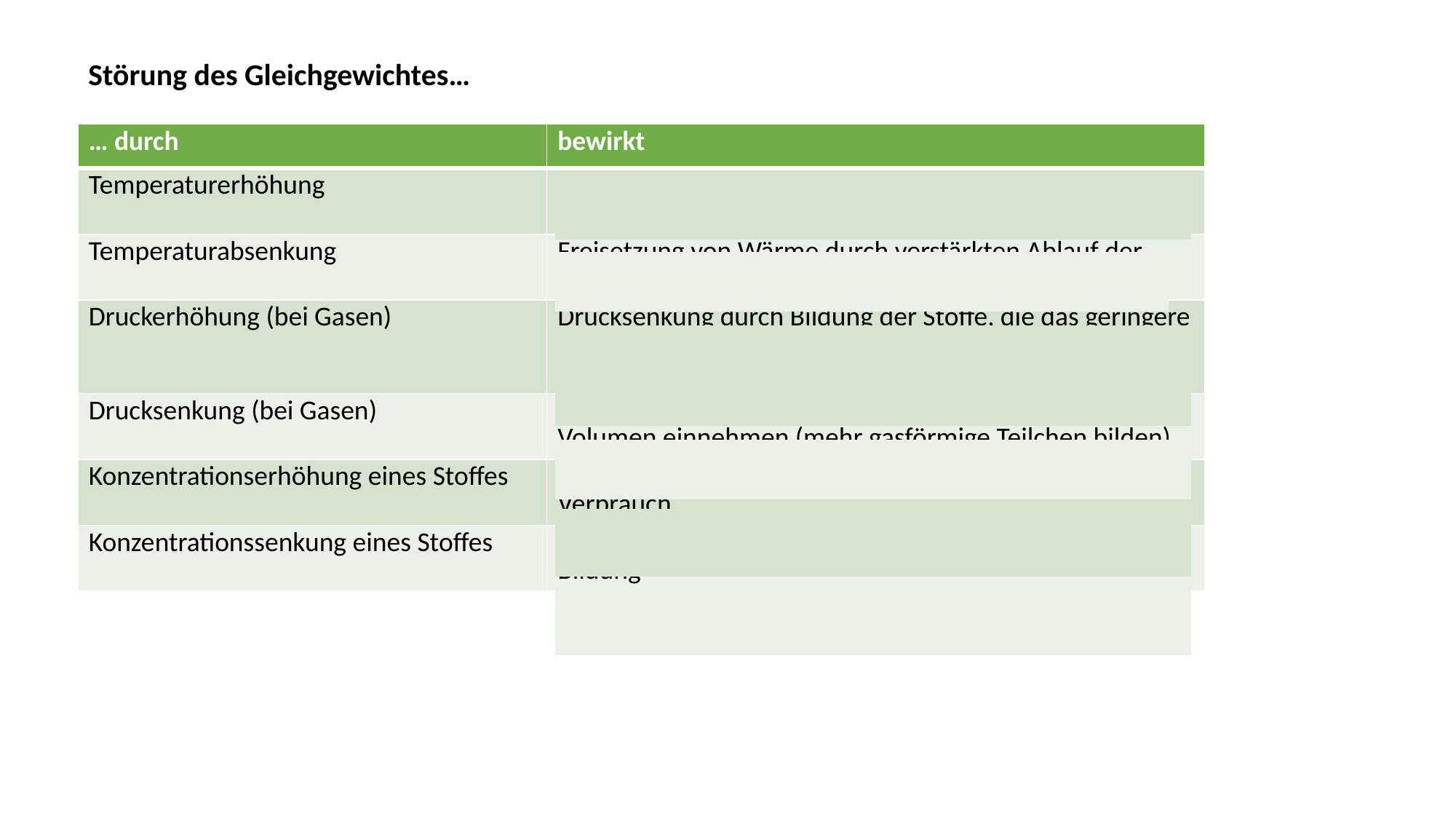

Störung des Gleichgewichtes…
| … durch | bewirkt |
| --- | --- |
| Temperaturerhöhung | Verbrauch der zugeführten Wärme durch verstärkten Ablauf der endothermen Reaktion |
| Temperaturabsenkung | Freisetzung von Wärme durch verstärkten Ablauf der exothermen Reaktion |
| Druckerhöhung (bei Gasen) | Drucksenkung durch Bildung der Stoffe, die das geringere Volumen einnehmen (weniger gasförmige Teilchen bilden) |
| Drucksenkung (bei Gasen) | Druckerhöhung durch Bildung der Stoffe, die das größere Volumen einnehmen (mehr gasförmige Teilchen bilden) |
| Konzentrationserhöhung eines Stoffes | Konzentrationssenkung dieses Stoffes durch dessen Verbrauch |
| Konzentrationssenkung eines Stoffes | Konzentrationserhöung dieses Stoffes durch dessen Bildung |